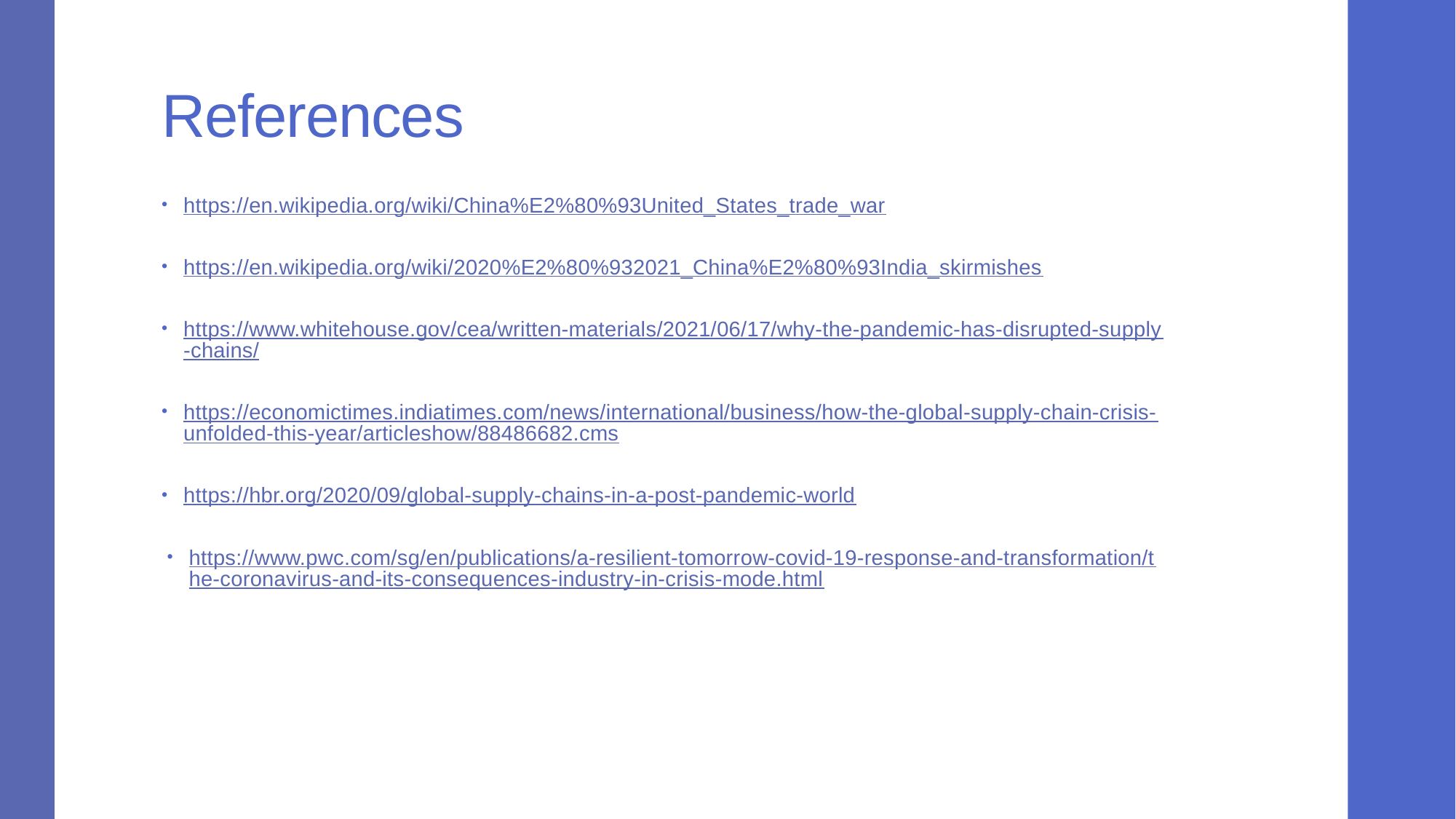

# References
https://en.wikipedia.org/wiki/China%E2%80%93United_States_trade_war
https://en.wikipedia.org/wiki/2020%E2%80%932021_China%E2%80%93India_skirmishes
https://www.whitehouse.gov/cea/written-materials/2021/06/17/why-the-pandemic-has-disrupted-supply-chains/
https://economictimes.indiatimes.com/news/international/business/how-the-global-supply-chain-crisis-unfolded-this-year/articleshow/88486682.cms
https://hbr.org/2020/09/global-supply-chains-in-a-post-pandemic-world
https://www.pwc.com/sg/en/publications/a-resilient-tomorrow-covid-19-response-and-transformation/the-coronavirus-and-its-consequences-industry-in-crisis-mode.html